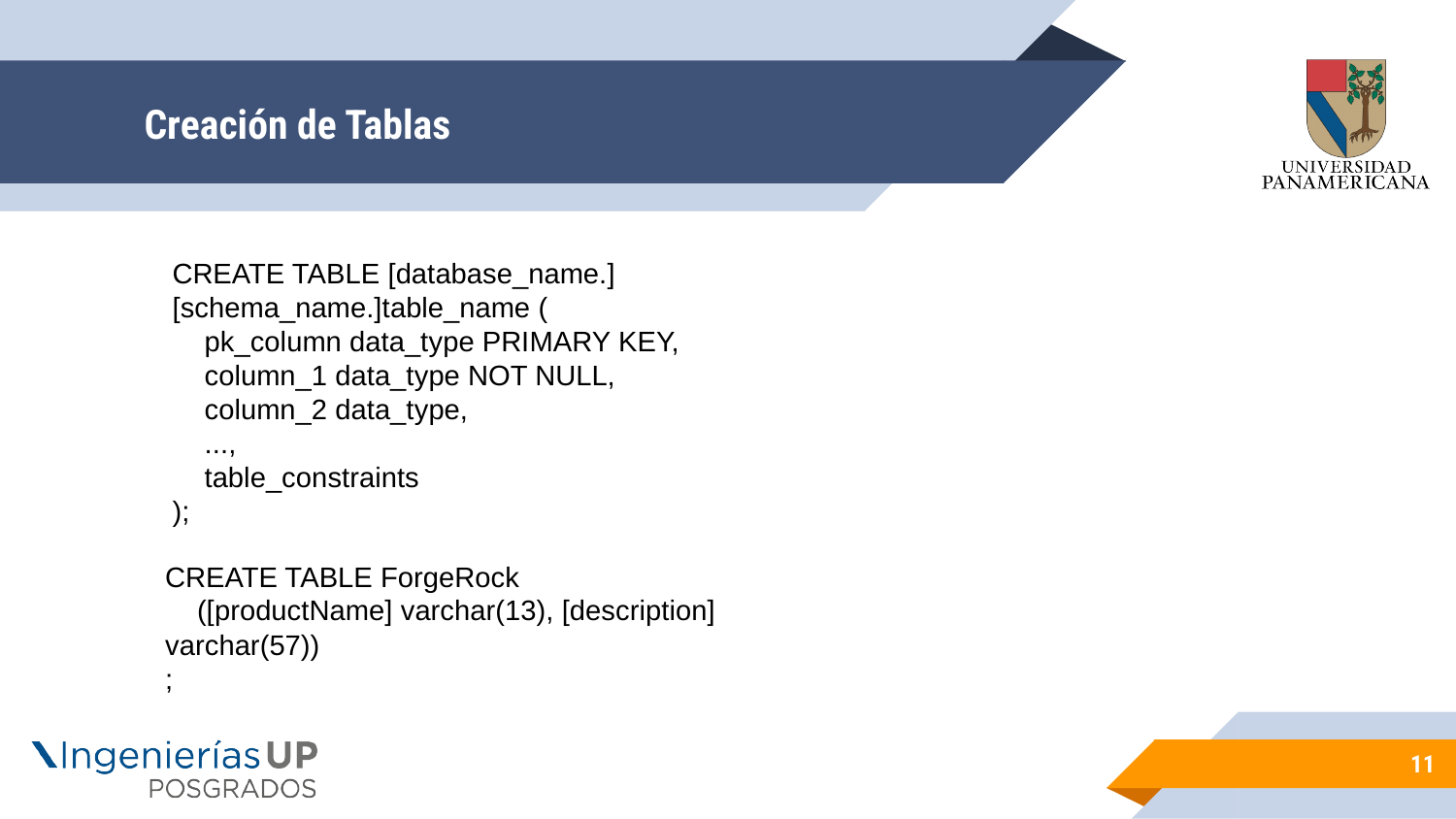

# Creación de Tablas
CREATE TABLE [database_name.][schema_name.]table_name (
    pk_column data_type PRIMARY KEY,
    column_1 data_type NOT NULL,
    column_2 data_type,
    ...,
    table_constraints
);
CREATE TABLE ForgeRock
    ([productName] varchar(13), [description] varchar(57))
;
11